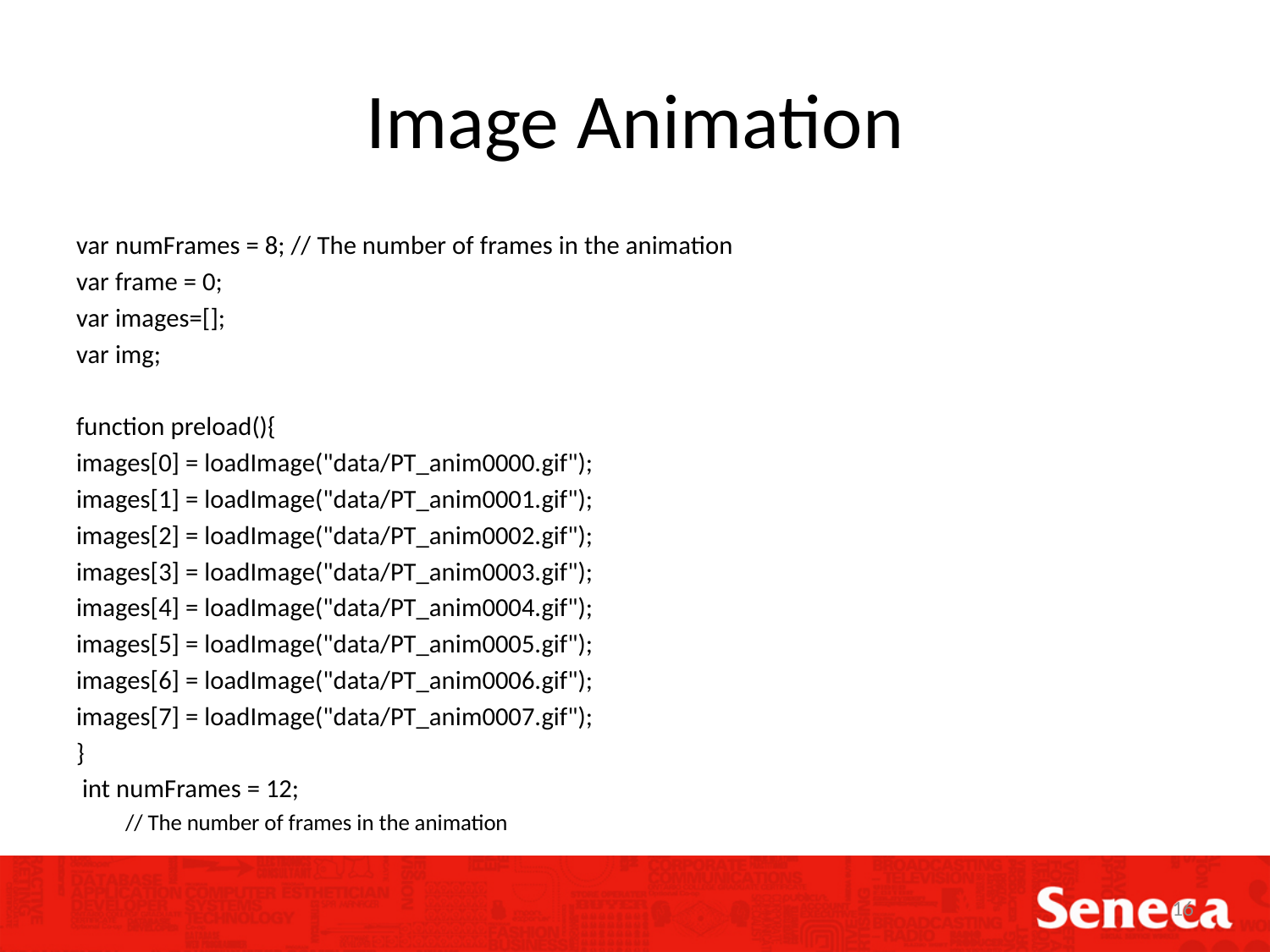

# Image Animation
var numFrames = 8; // The number of frames in the animation
var frame = 0;
var images=[];
var img;

function preload(){
images[0] = loadImage("data/PT_anim0000.gif");
images[1] = loadImage("data/PT_anim0001.gif");
images[2] = loadImage("data/PT_anim0002.gif");
images[3] = loadImage("data/PT_anim0003.gif");
images[4] = loadImage("data/PT_anim0004.gif");
images[5] = loadImage("data/PT_anim0005.gif");
images[6] = loadImage("data/PT_anim0006.gif");
images[7] = loadImage("data/PT_anim0007.gif");
}
 int numFrames = 12;
// The number of frames in the animation

16